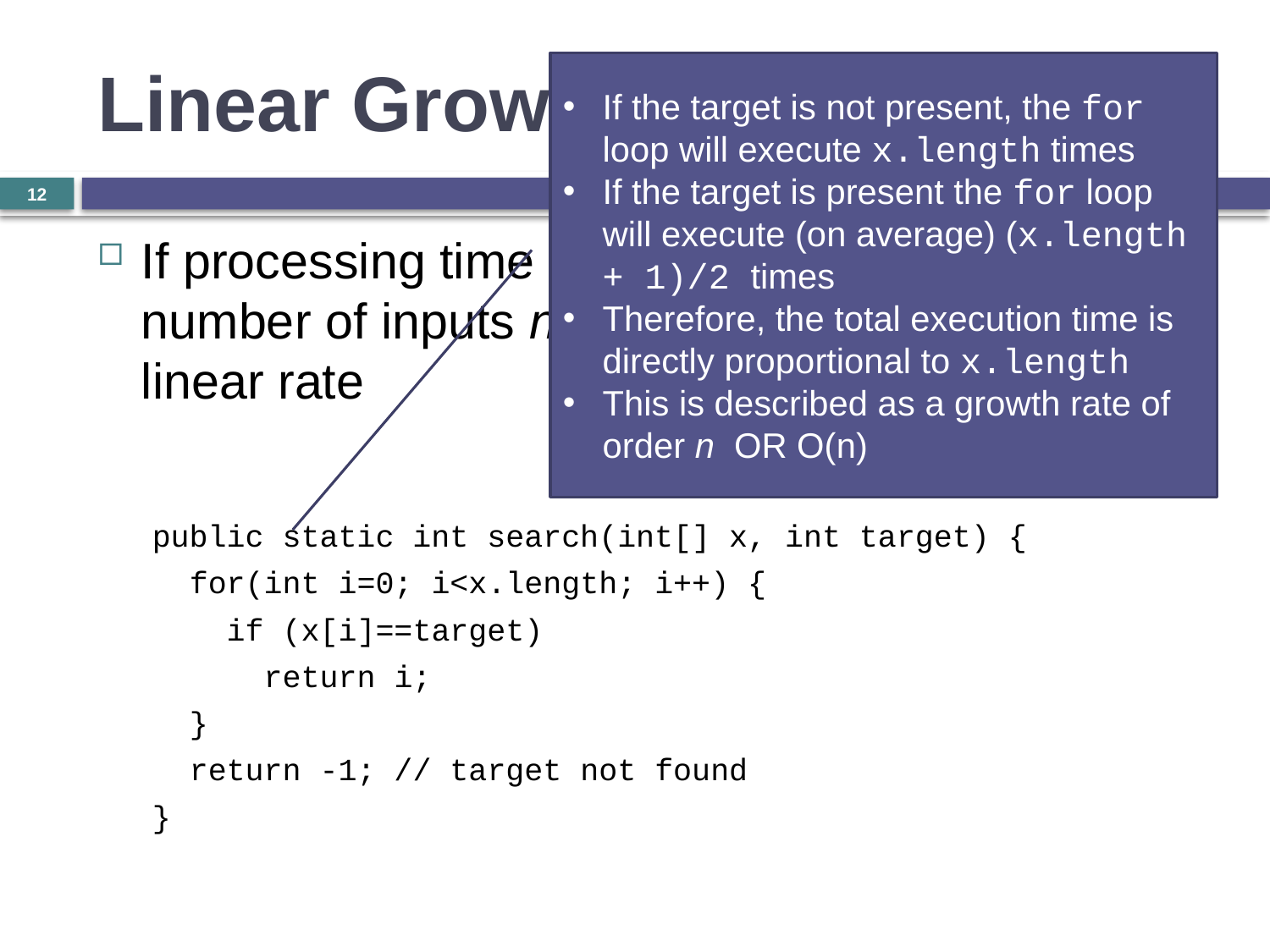

# Linear Growth Rate
If the target is not present, the for loop will execute x.length times
If the target is present the for loop will execute (on average) (x.length + 1)/2 times
Therefore, the total execution time is directly proportional to x.length
This is described as a growth rate of order n  OR O(n)
12
If processing time increases in proportion to the number of inputs n, the algorithm grows at a linear rate

public static int search(int[] x, int target) {
  for(int i=0; i<x.length; i++) {
    if (x[i]==target)
      return i;
  }
  return -1; // target not found
}